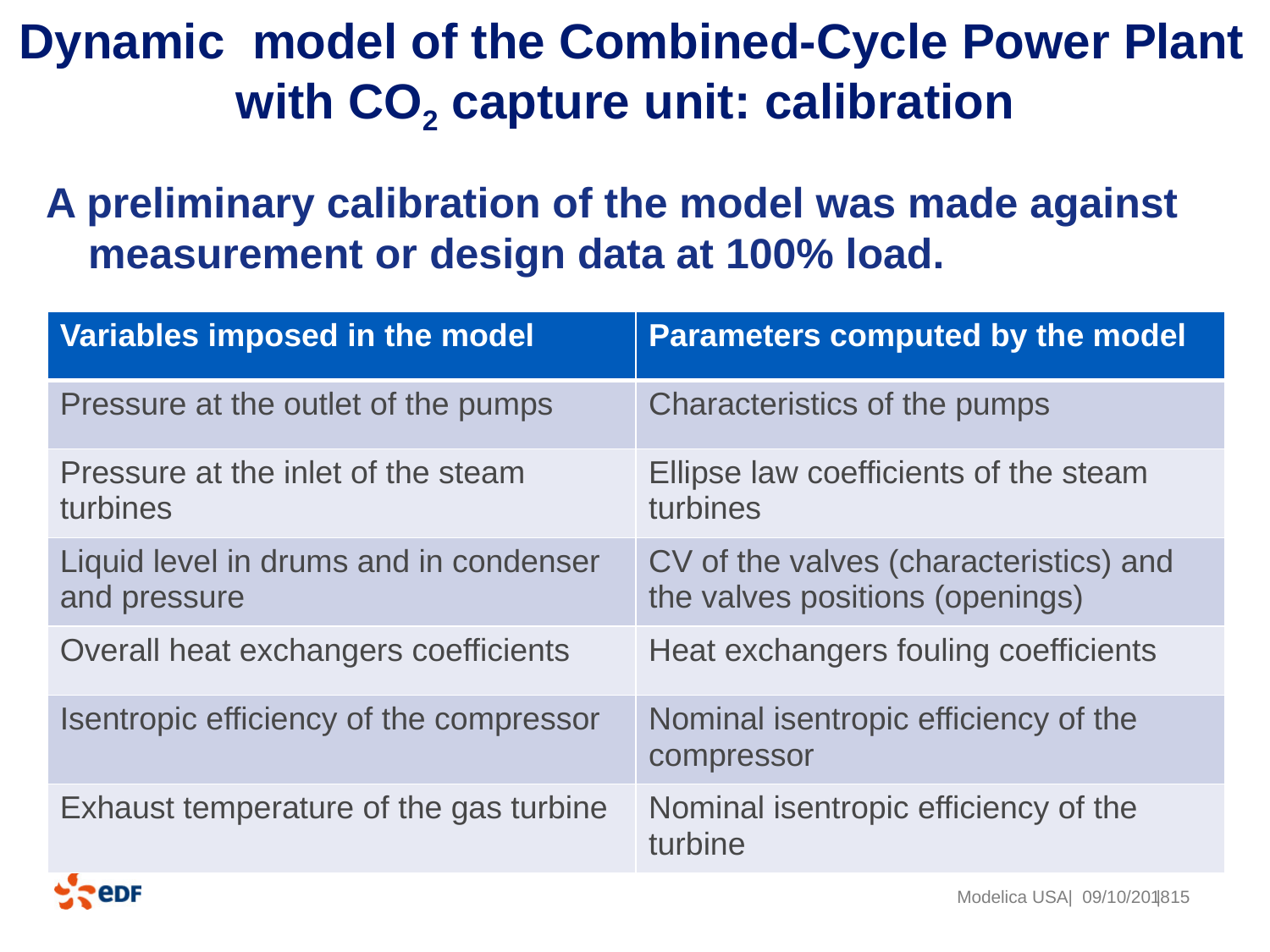

Dynamic  model of the Combined-Cycle Power Plant with CO2 capture unit: calibration

A preliminary calibration of the model was made against measurement or design data at 100% load.

| Variables imposed in the model | Parameters computed by the model |
| --- | --- |
| Pressure at the outlet of the pumps | Characteristics of the pumps |
| Pressure at the inlet of the steam turbines | Ellipse law coefficients of the steam turbines |
| Liquid level in drums and in condenser and pressure | CV of the valves (characteristics) and the valves positions (openings) |
| Overall heat exchangers coefficients | Heat exchangers fouling coefficients |
| Isentropic efficiency of the compressor | Nominal isentropic efficiency of the compressor |
| Exhaust temperature of the gas turbine | Nominal isentropic efficiency of the turbine |
Modelica USA|  09/10/2018